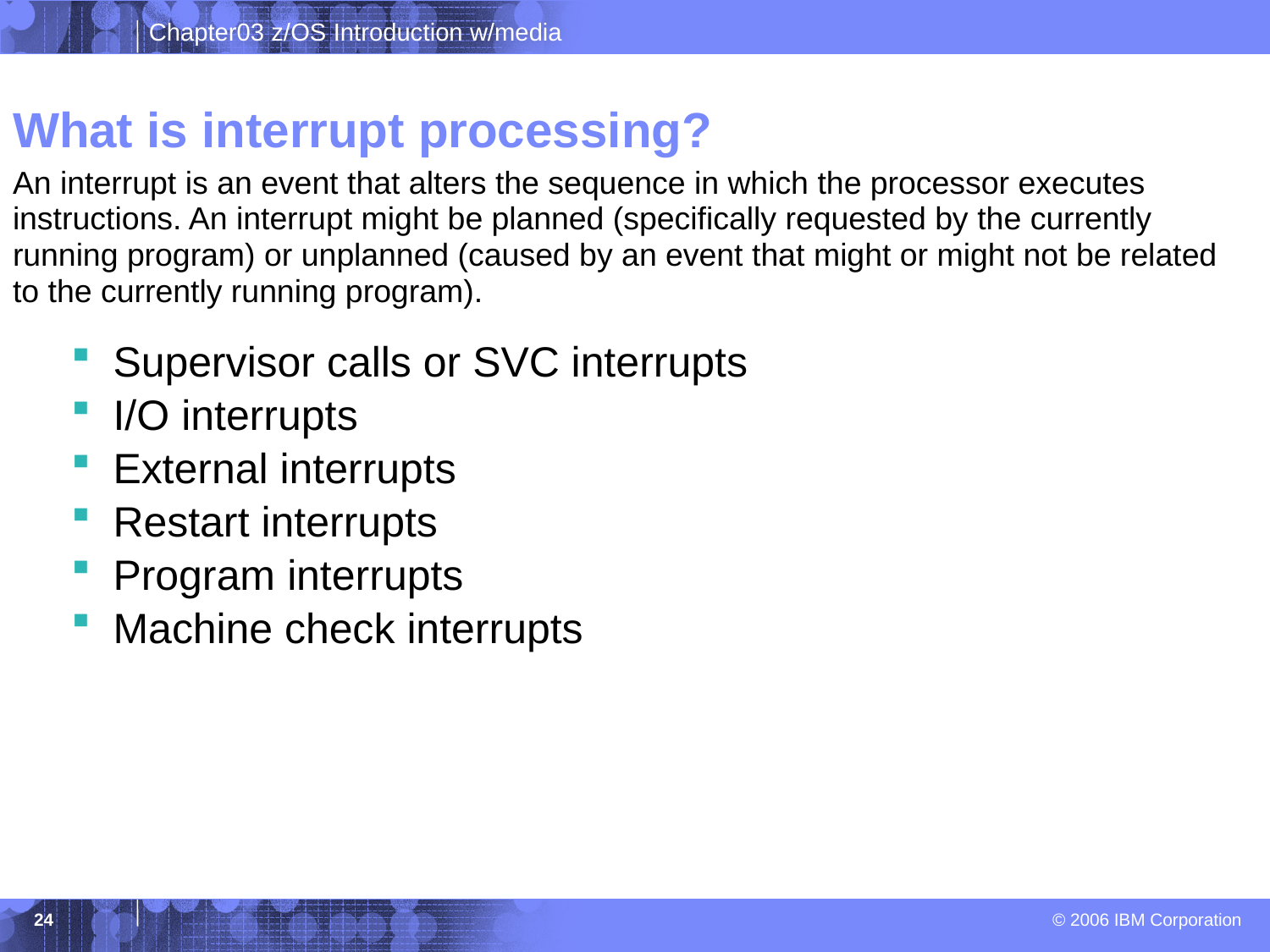

# What is interrupt processing?
An interrupt is an event that alters the sequence in which the processor executes
instructions. An interrupt might be planned (specifically requested by the currently
running program) or unplanned (caused by an event that might or might not be related
to the currently running program).

 Supervisor calls or SVC interrupts
 I/O interrupts
 External interrupts
 Restart interrupts
 Program interrupts
 Machine check interrupts

24